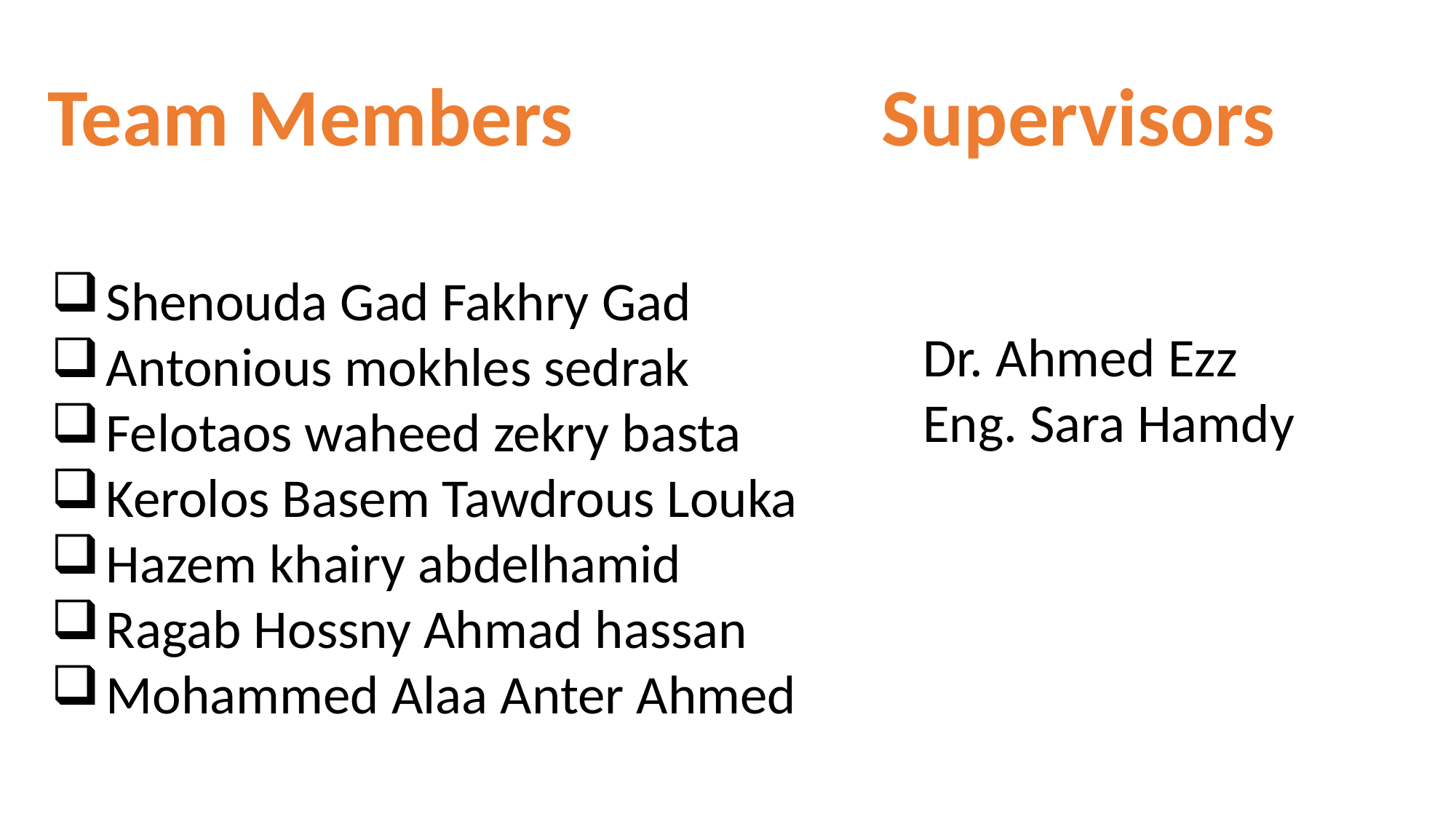

Team Members
Supervisors
Shenouda Gad Fakhry Gad
Antonious mokhles sedrak
Felotaos waheed zekry basta
Kerolos Basem Tawdrous Louka
Hazem khairy abdelhamid
Ragab Hossny Ahmad hassan
Mohammed Alaa Anter Ahmed

Dr. Ahmed Ezz
Eng. Sara Hamdy